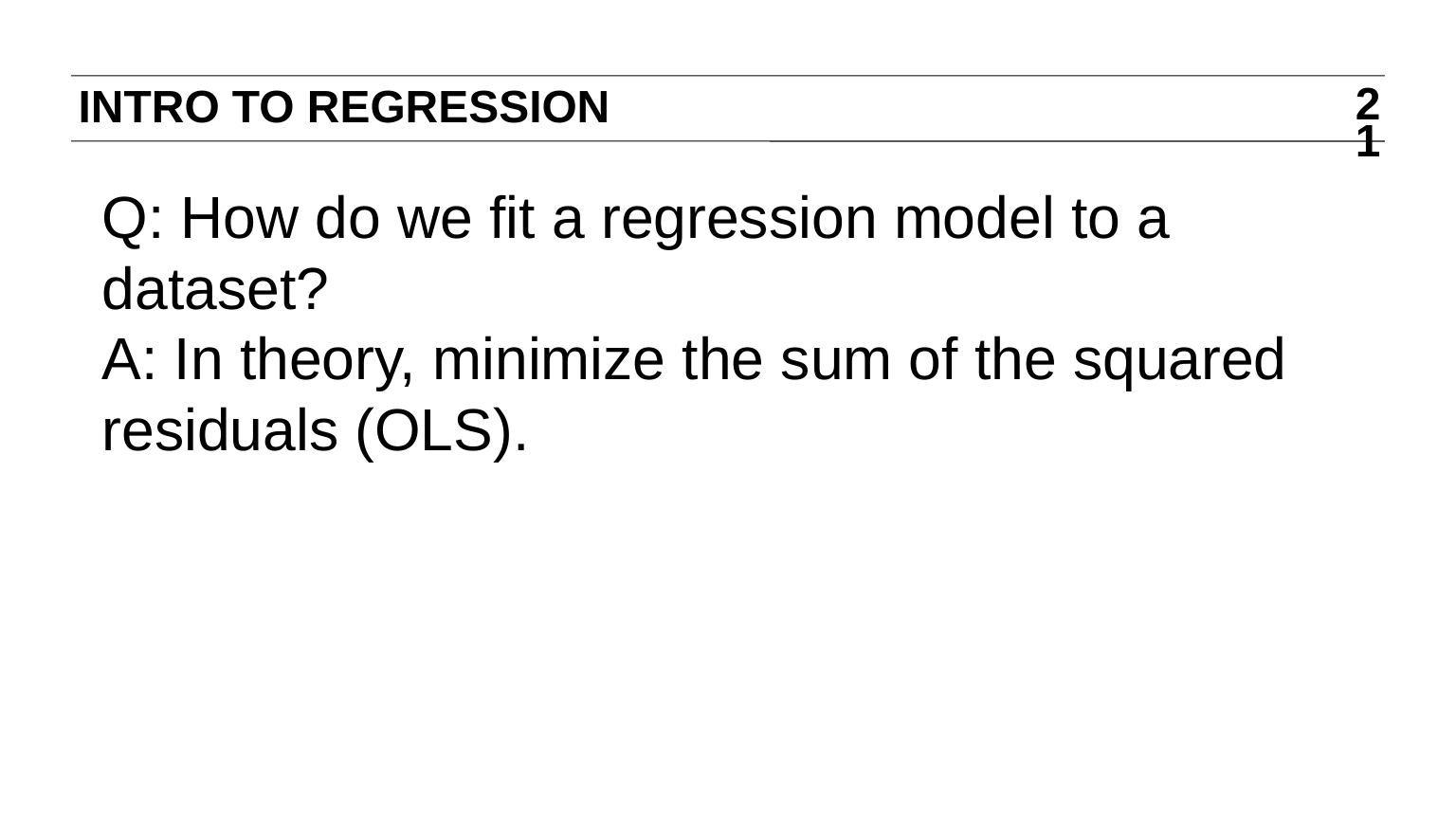

Intro to regression
21
Q: How do we fit a regression model to a dataset?
A: In theory, minimize the sum of the squared residuals (OLS).